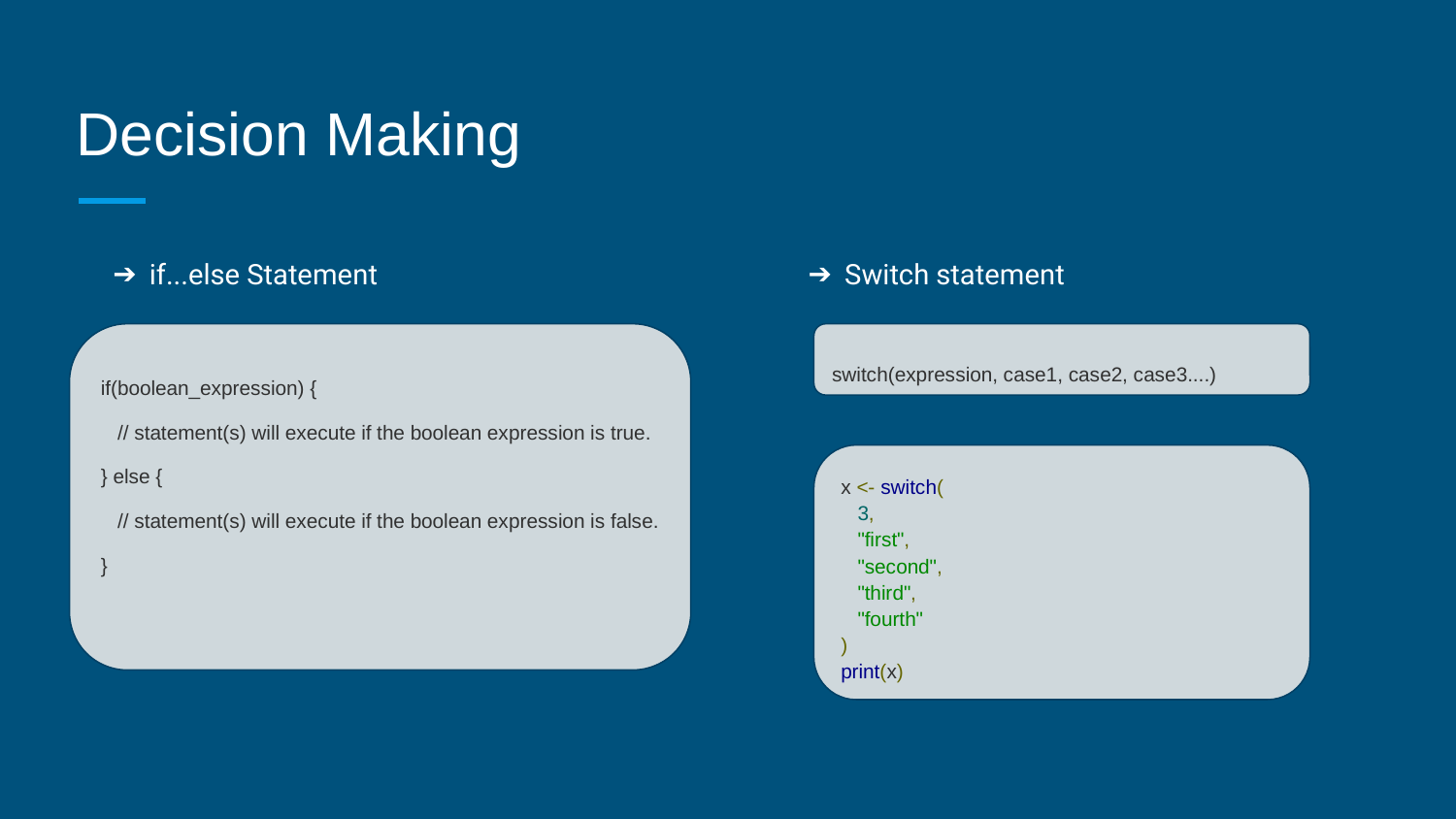

# Decision Making
if...else Statement

Switch statement

if(boolean_expression) {
   // statement(s) will execute if the boolean expression is true.
} else {
   // statement(s) will execute if the boolean expression is false.
}

switch(expression, case1, case2, case3....)
x <- switch(
   3,
   "first",
   "second",
   "third",
   "fourth"
)
print(x)